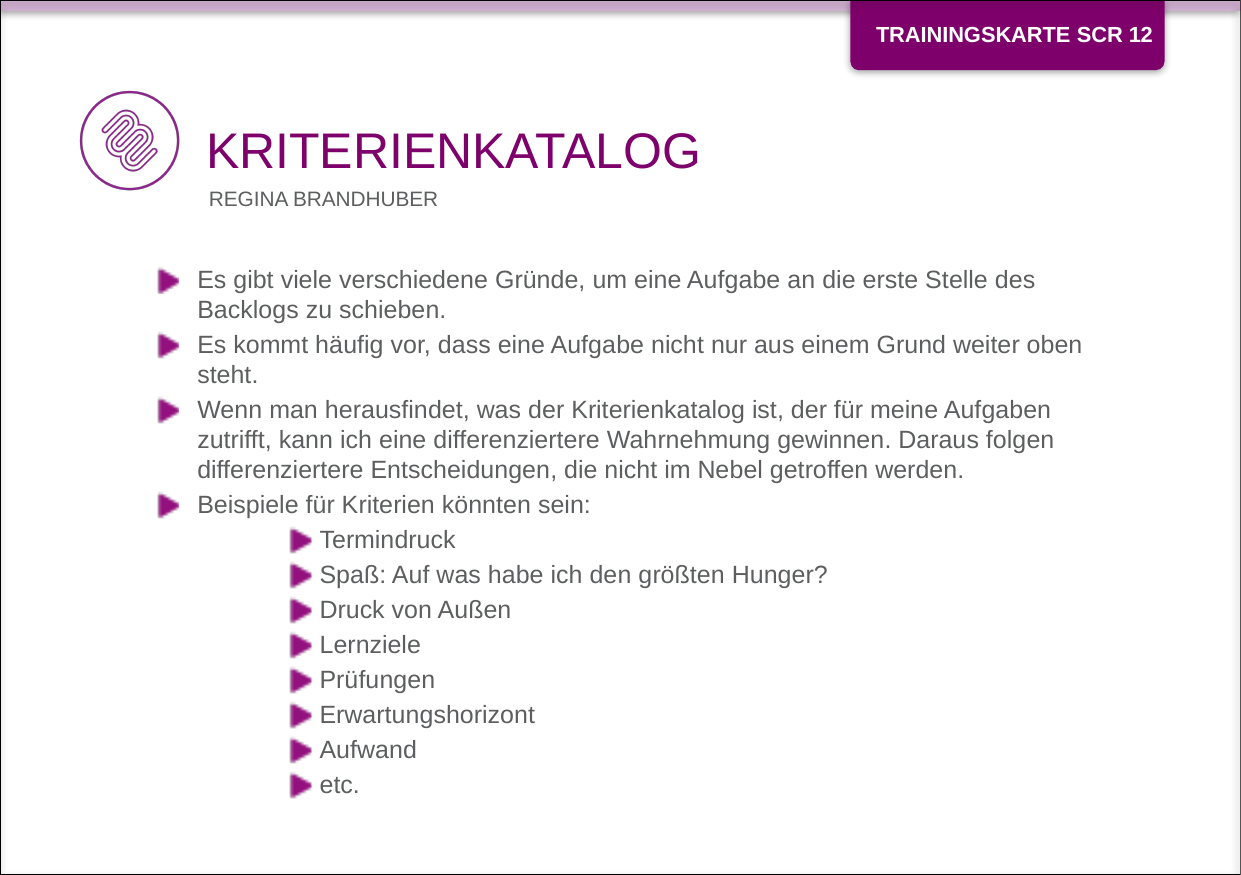

# KRITERIENKATALOG
Regina Brandhuber
Es gibt viele verschiedene Gründe, um eine Aufgabe an die erste Stelle des Backlogs zu schieben.
Es kommt häufig vor, dass eine Aufgabe nicht nur aus einem Grund weiter oben steht.
Wenn man herausfindet, was der Kriterienkatalog ist, der für meine Aufgaben zutrifft, kann ich eine differenziertere Wahrnehmung gewinnen. Daraus folgen differenziertere Entscheidungen, die nicht im Nebel getroffen werden.
Beispiele für Kriterien könnten sein:
Termindruck
Spaß: Auf was habe ich den größten Hunger?
Druck von Außen
Lernziele
Prüfungen
Erwartungshorizont
Aufwand
etc.